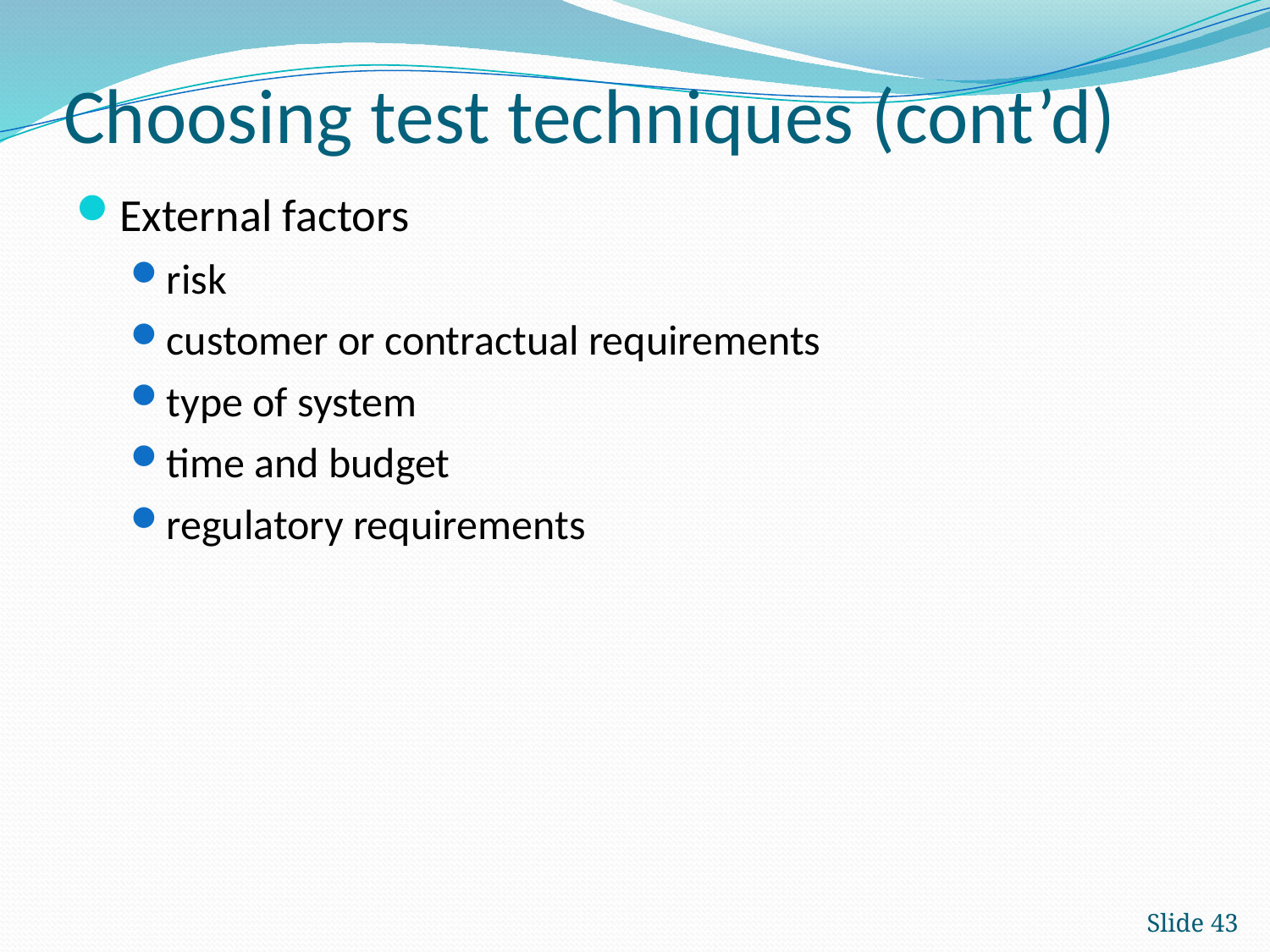

# Choosing test techniques (cont’d)
External factors
risk
customer or contractual requirements
type of system
time and budget
regulatory requirements

Slide 43